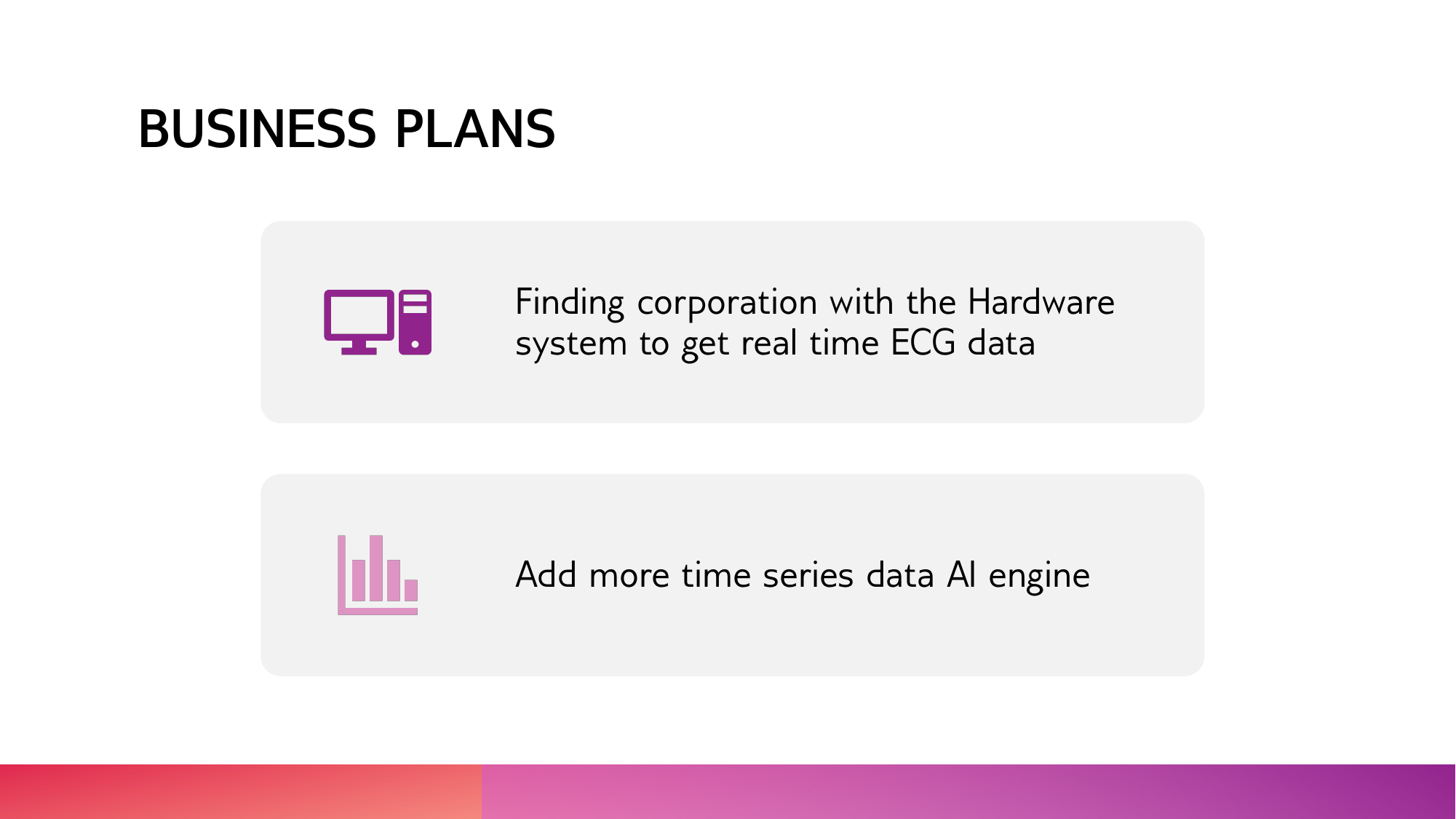

# BUSINESS PLANS

Finding corporation with the Hardware system to get real time ECG data

Add more time series data AI engine